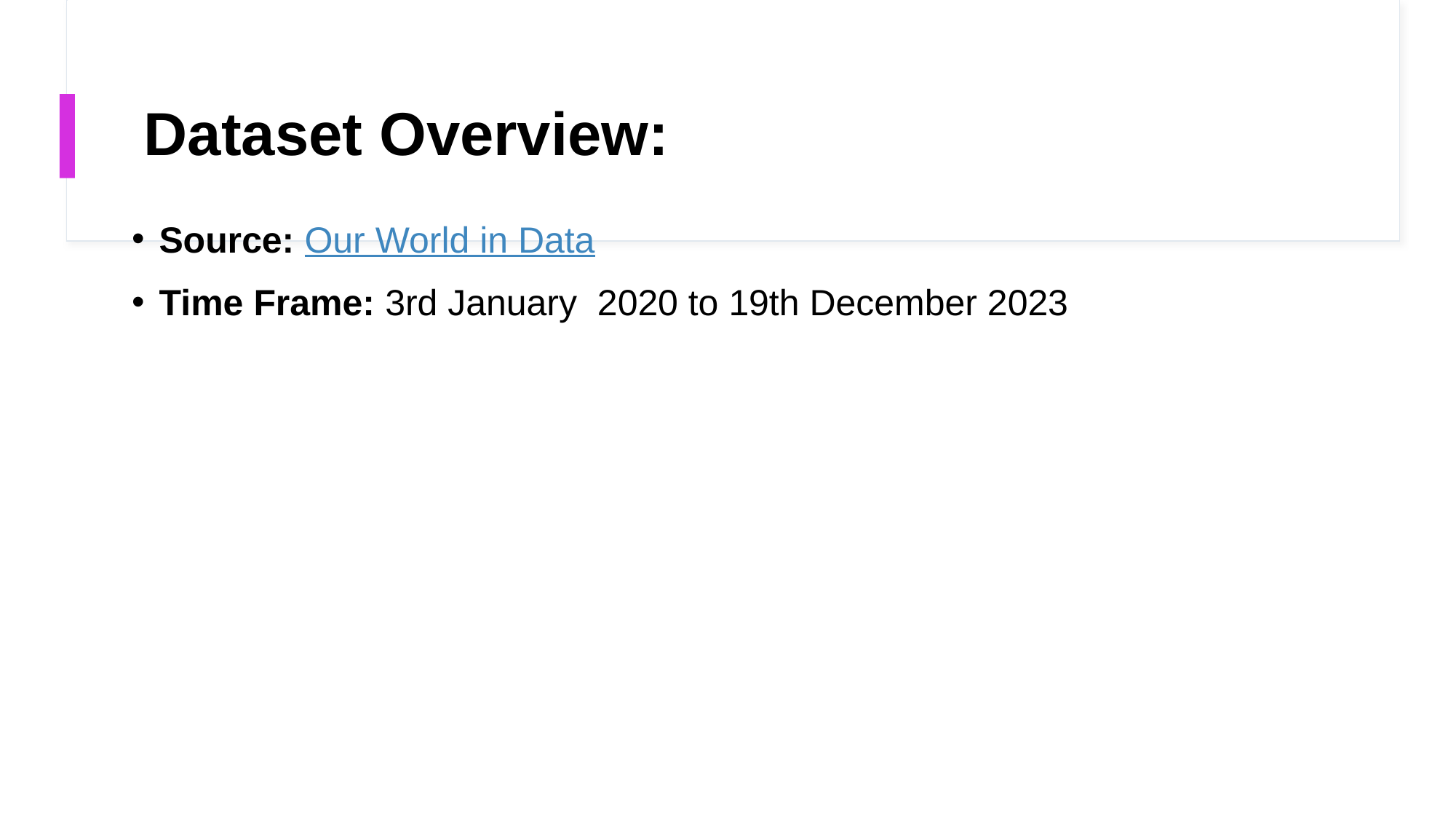

# Dataset Overview:
Source: Our World in Data
Time Frame: 3rd January  2020 to 19th December 2023